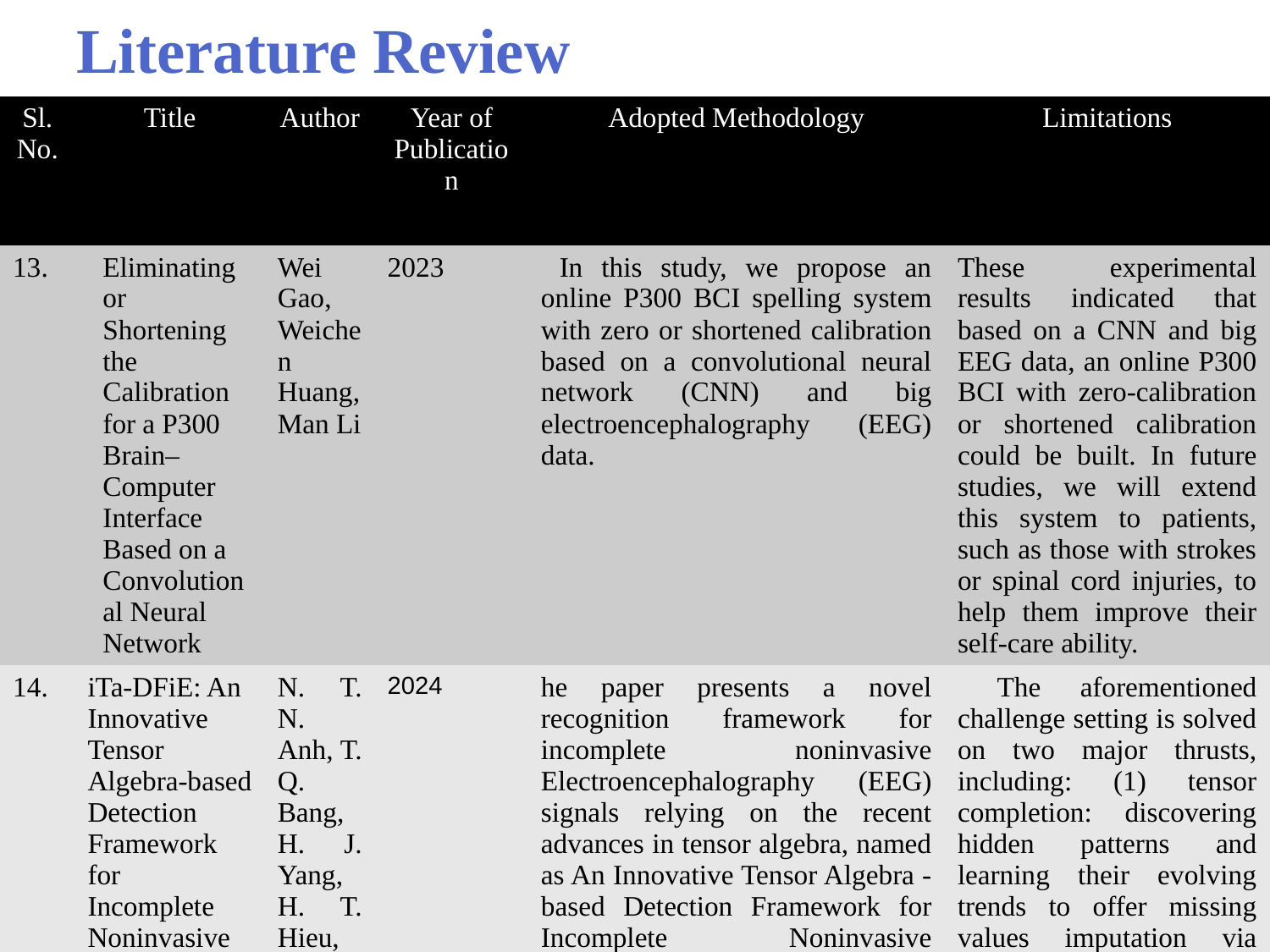

Literature Review
| Sl. No. | Title | Author | Year of Publication | Adopted Methodology | Limitations |
| --- | --- | --- | --- | --- | --- |
| 13. | Eliminating or Shortening the Calibration for a P300 Brain–Computer Interface Based on a Convolutional Neural Network | Wei Gao, Weichen Huang, Man Li | 2023 | In this study, we propose an online P300 BCI spelling system with zero or shortened calibration based on a convolutional neural network (CNN) and big electroencephalography (EEG) data. | These experimental results indicated that based on a CNN and big EEG data, an online P300 BCI with zero-calibration or shortened calibration could be built. In future studies, we will extend this system to patients, such as those with strokes or spinal cord injuries, to help them improve their self-care ability. |
| 14. | iTa-DFiE: An Innovative Tensor Algebra-based Detection Framework for Incomplete Noninvasive Electroencephalography | N. T. N. Anh, T. Q. Bang, H. J. Yang, H. T. Hieu, N. T. Q. Vinh and N. K. Duy | 2024 | he paper presents a novel recognition framework for incomplete noninvasive Electroencephalography (EEG) signals relying on the recent advances in tensor algebra, named as An Innovative Tensor Algebra - based Detection Framework for Incomplete Noninvasive Electroencephalogra-phy (iTa-DFiE). | The aforementioned challenge setting is solved on two major thrusts, including: (1) tensor completion: discovering hidden patterns and learning their evolving trends to offer missing values imputation via improvement of standard Kalman Filter approach; (2) tensor decomposition: extracting essential hidden information. |

5/20